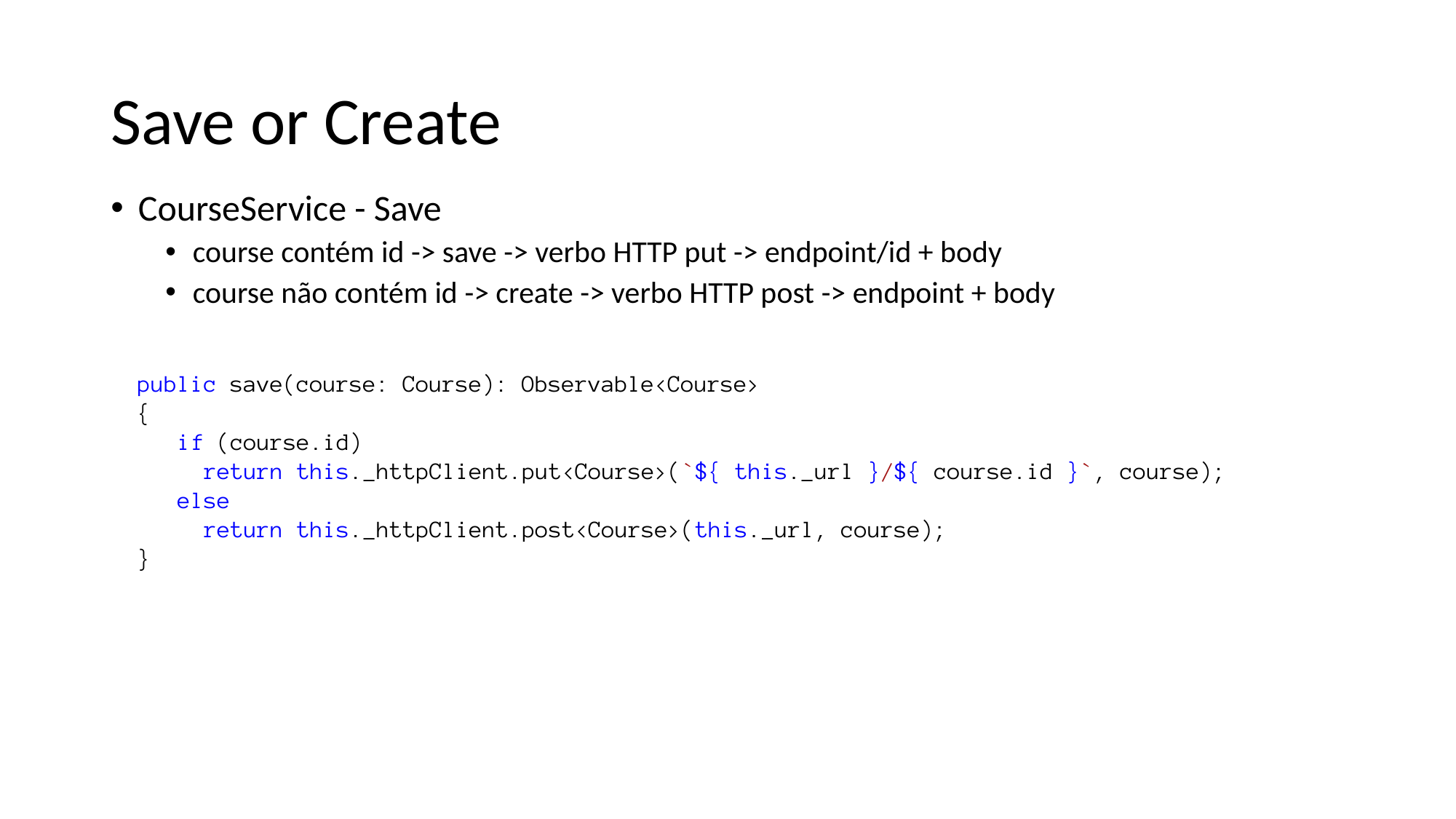

# Save or Create
CourseService - Save
course contém id -> save -> verbo HTTP put -> endpoint/id + body
course não contém id -> create -> verbo HTTP post -> endpoint + body

public save(course: Course): Observable<Course>
{
   if (course.id)
     return this._httpClient.put<Course>(`${ this._url }/${ course.id }`, course);
   else
     return this._httpClient.post<Course>(this._url, course);
}